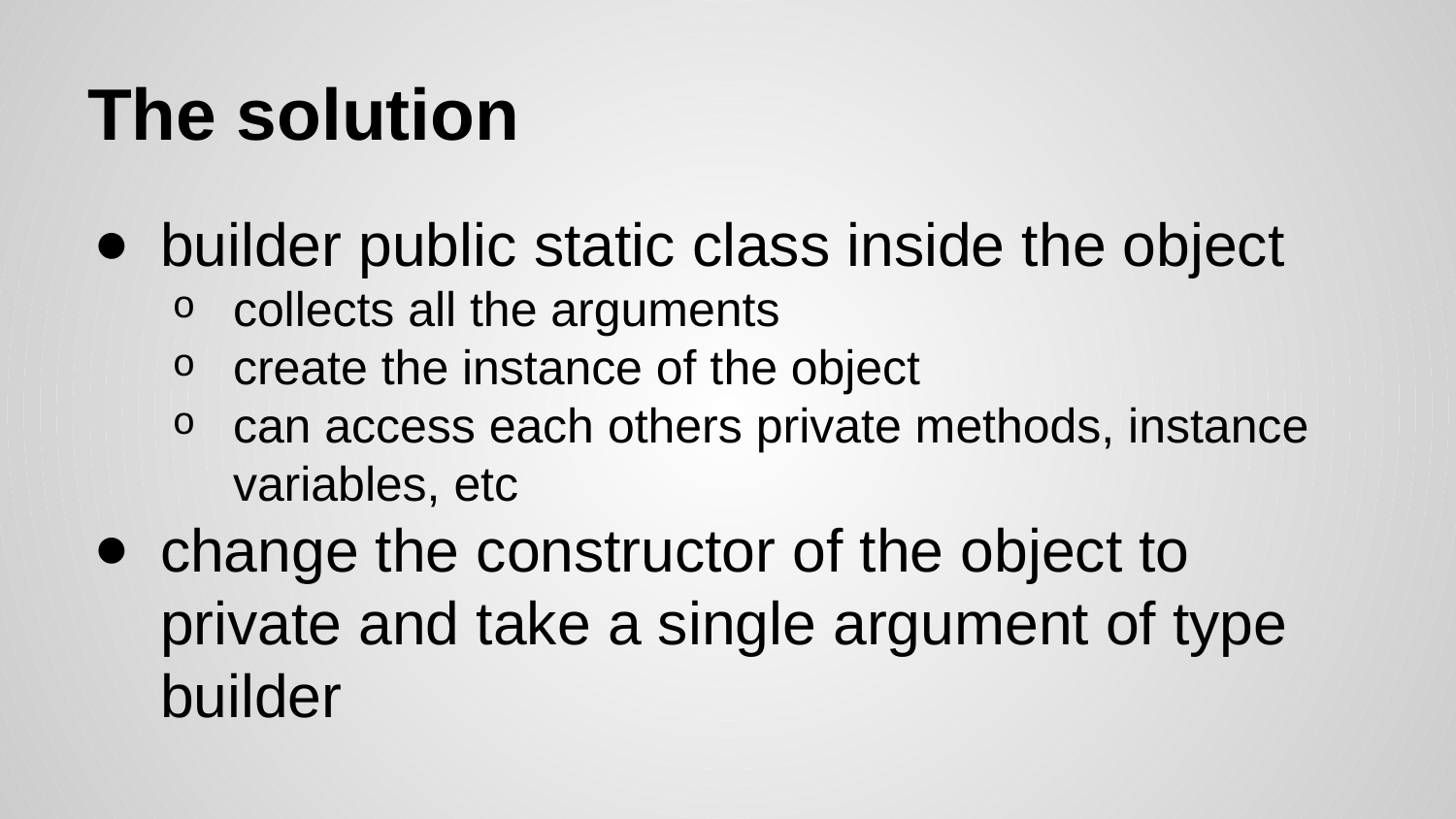

# The solution
builder public static class inside the object
collects all the arguments
create the instance of the object
can access each others private methods, instance variables, etc
change the constructor of the object to private and take a single argument of type builder